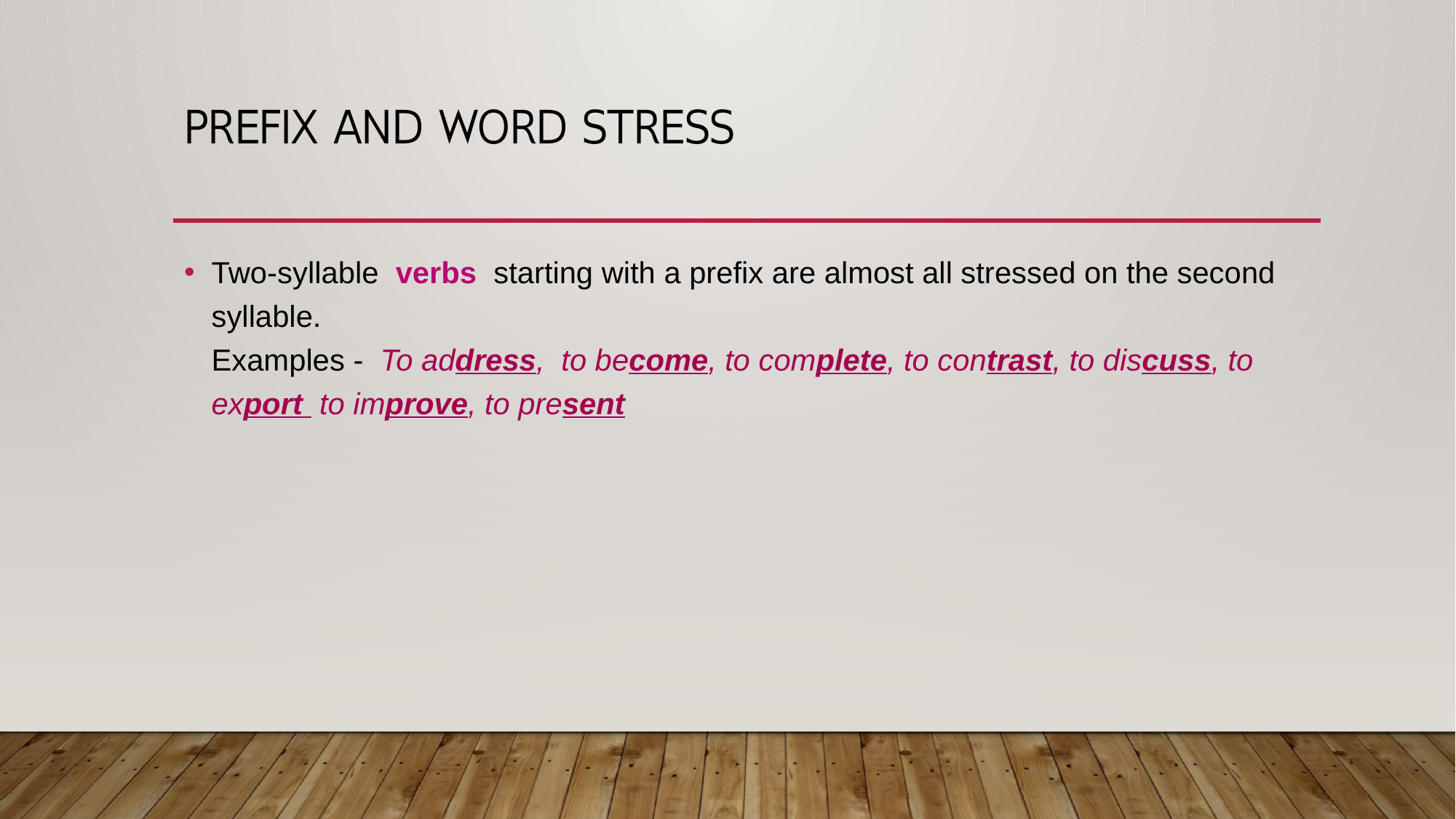

# Prefix and word stress
Two-syllable  verbs  starting with a prefix are almost all stressed on the second syllable.
Examples -  To address,  to become, to complete, to contrast, to discuss, to export  to improve, to present